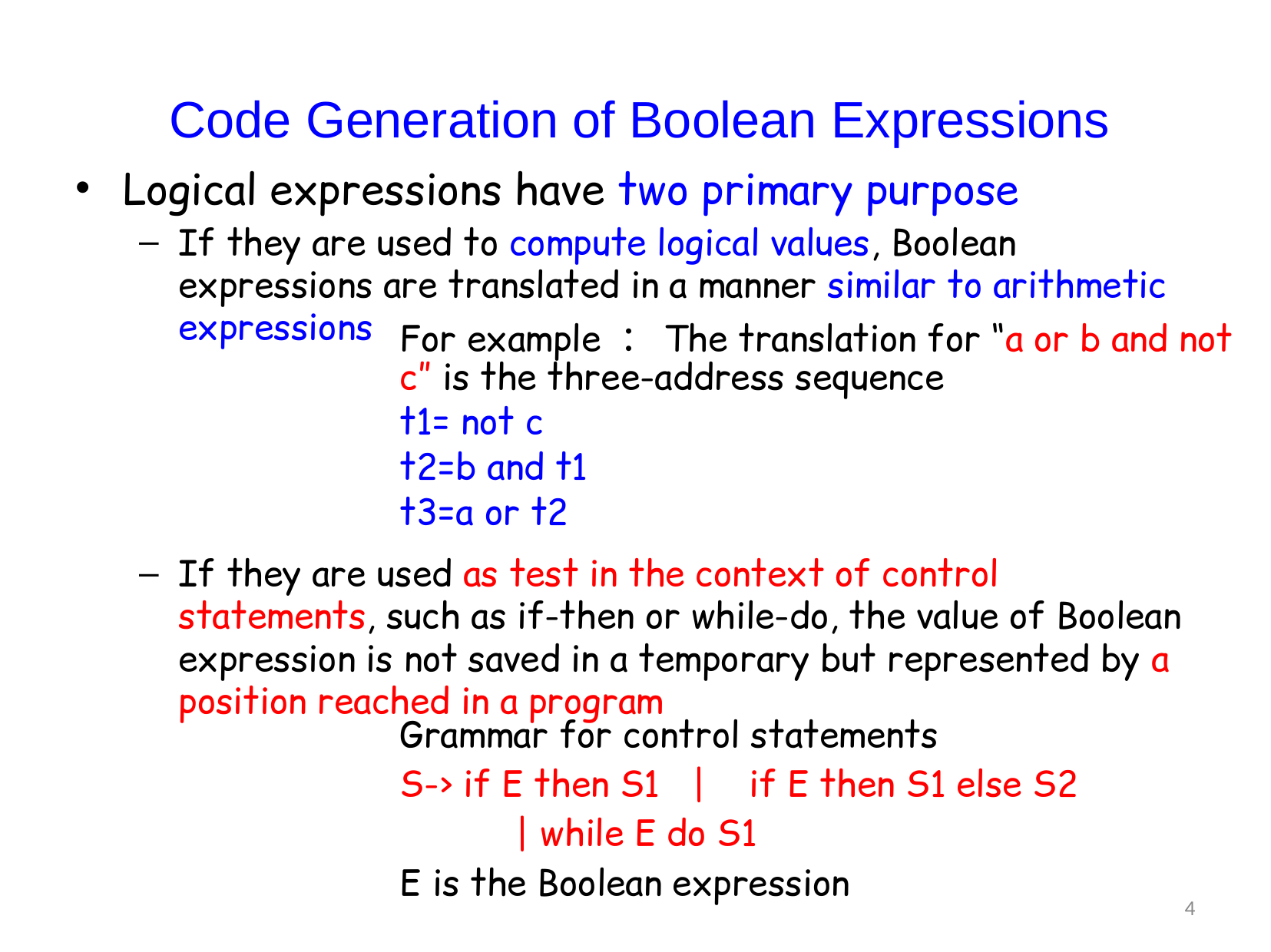

# Code Generation of Boolean Expressions
Logical expressions have two primary purpose
If they are used to compute logical values, Boolean expressions are translated in a manner similar to arithmetic expressions

If they are used as test in the context of control statements, such as if-then or while-do, the value of Boolean expression is not saved in a temporary but represented by a position reached in a program
	For example ：The translation for “a or b and not c” is the three-address sequence
	t1= not c
	t2=b and t1
	t3=a or t2
	Grammar for control statements
	S-> if E then S1   |    if E then S1 else S2
		| while E do S1
	E is the Boolean expression
4